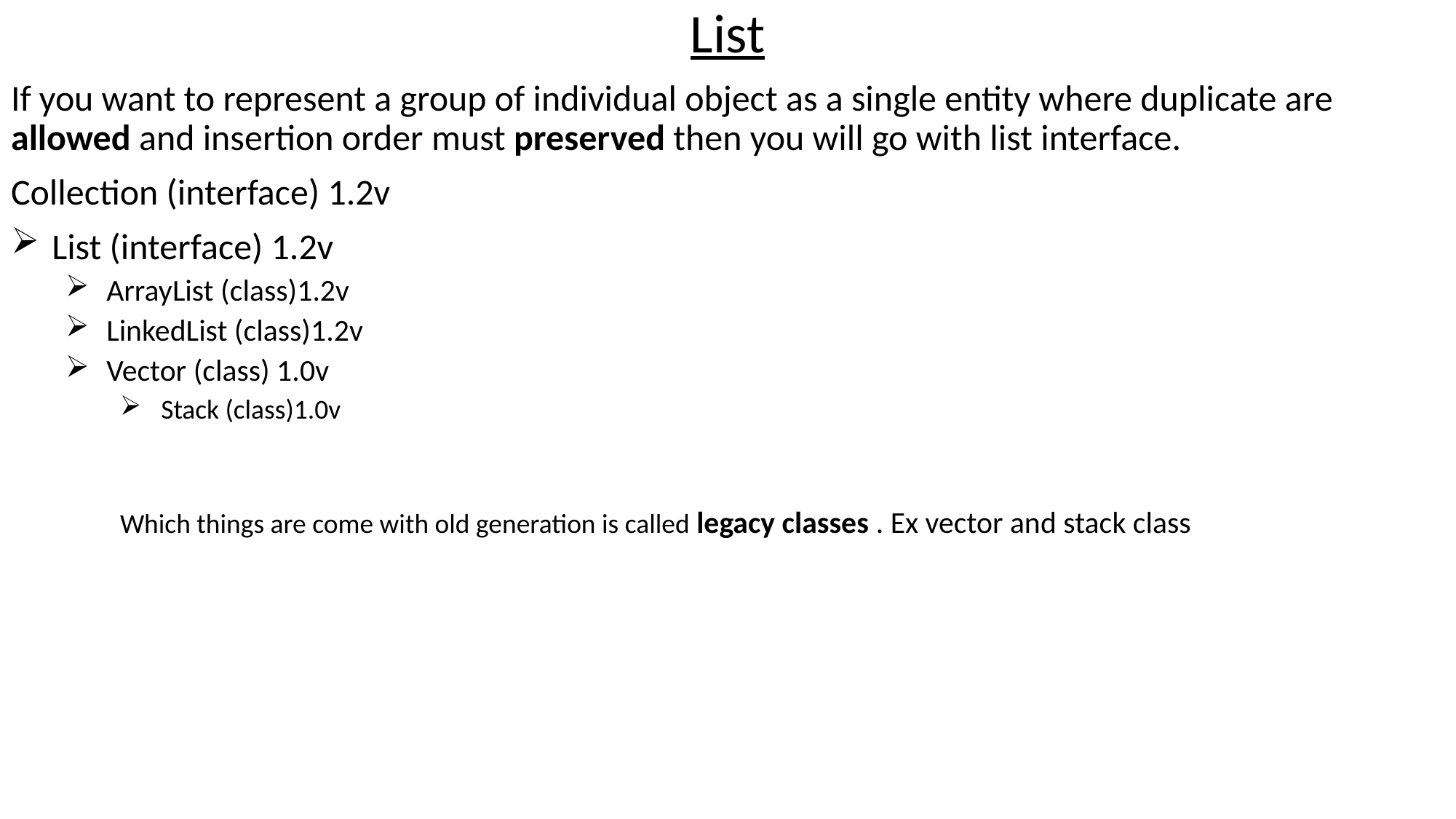

List
If you want to represent a group of individual object as a single entity where duplicate are allowed and insertion order must preserved then you will go with list interface.
Collection (interface) 1.2v
List (interface) 1.2v
ArrayList (class)1.2v
LinkedList (class)1.2v
Vector (class) 1.0v
Stack (class)1.0v

Which things are come with old generation is called legacy classes . Ex vector and stack class